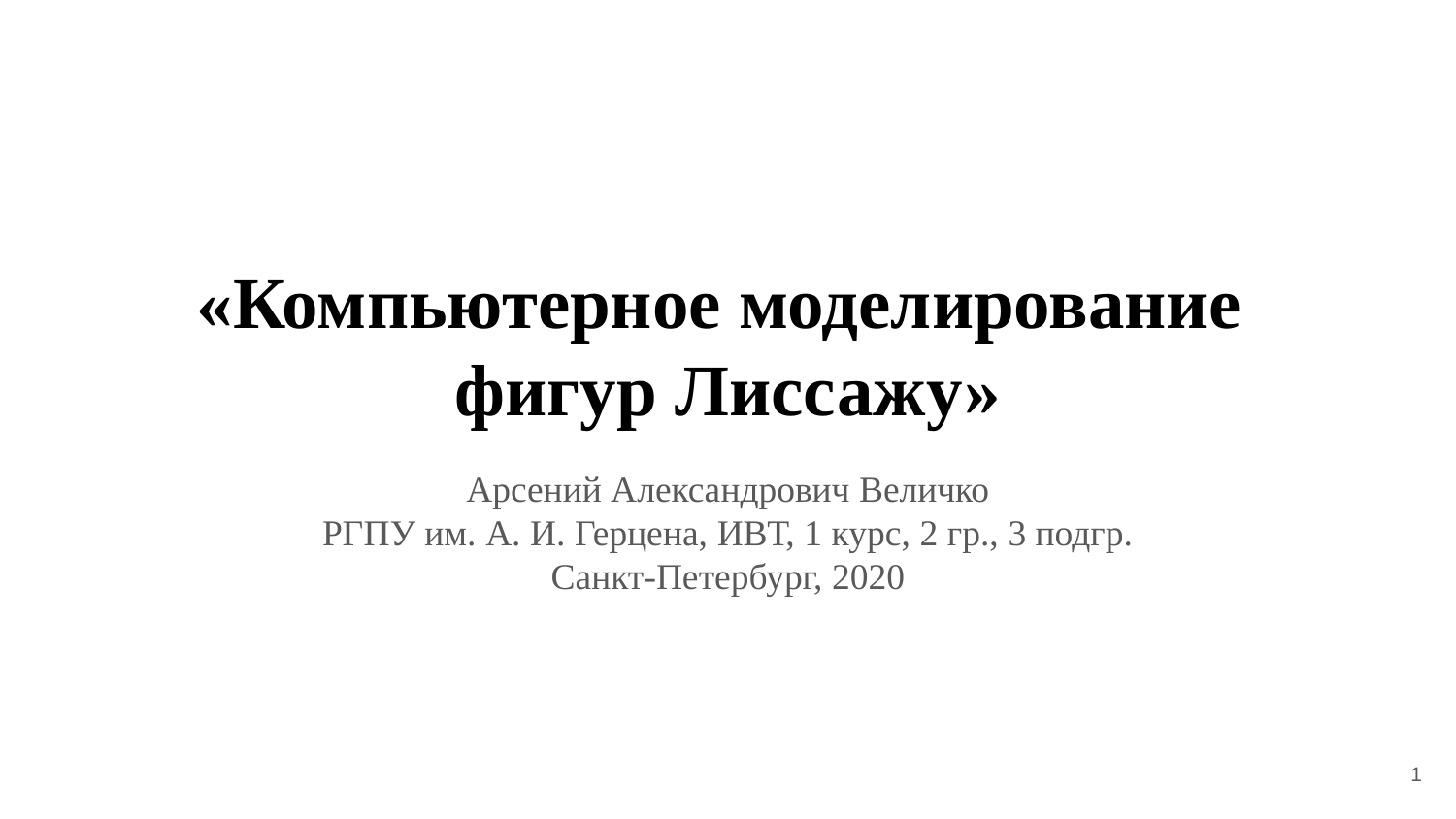

# «Компьютерное моделирование фигур Лиссажу»
Арсений Александрович Величко
РГПУ им. А. И. Герцена, ИВТ, 1 курс, 2 гр., 3 подгр.
Санкт-Петербург, 2020
1